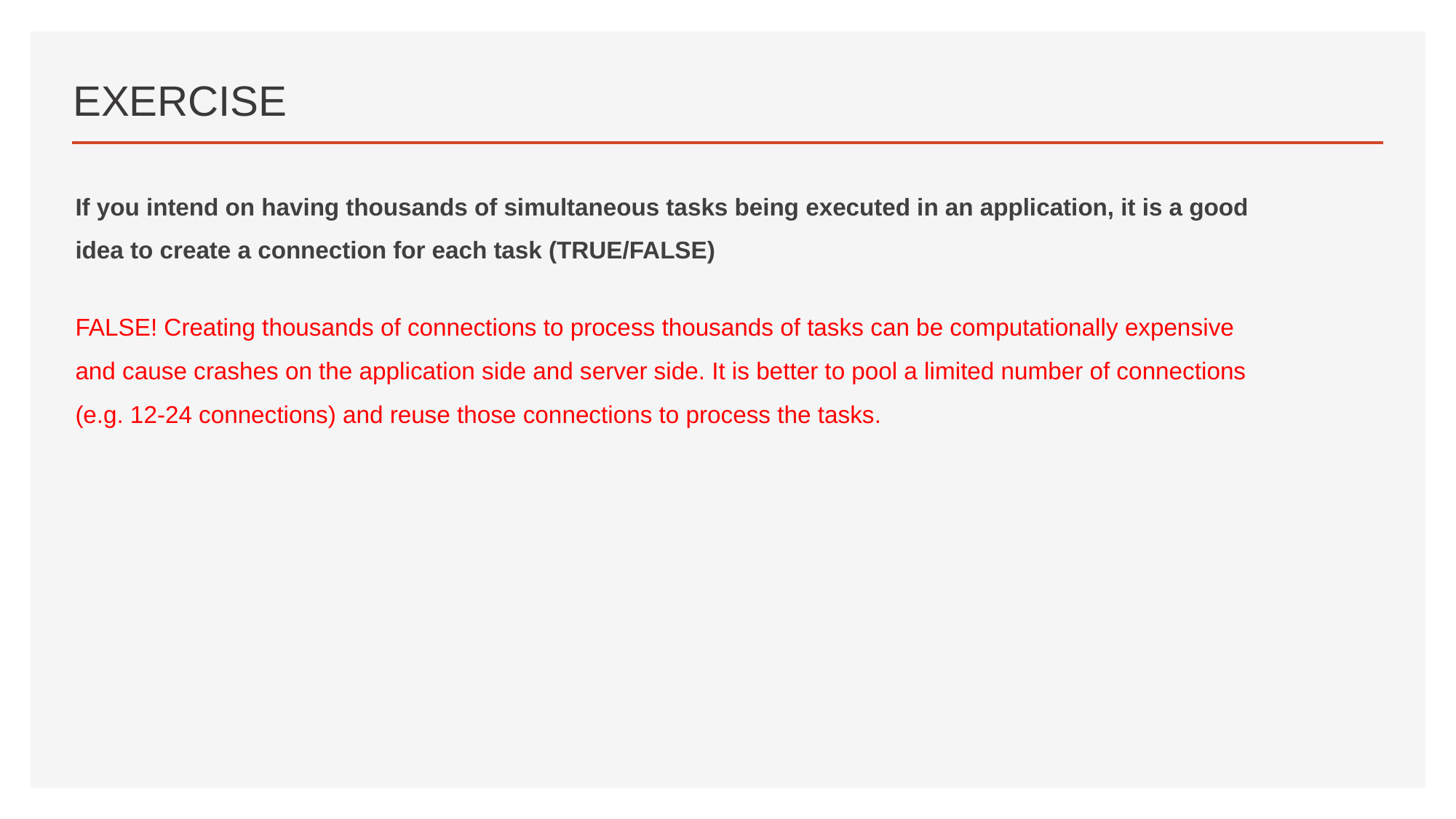

# EXERCISE
If you intend on having thousands of simultaneous tasks being executed in an application, it is a good idea to create a connection for each task (TRUE/FALSE)
FALSE! Creating thousands of connections to process thousands of tasks can be computationally expensive and cause crashes on the application side and server side. It is better to pool a limited number of connections (e.g. 12-24 connections) and reuse those connections to process the tasks.